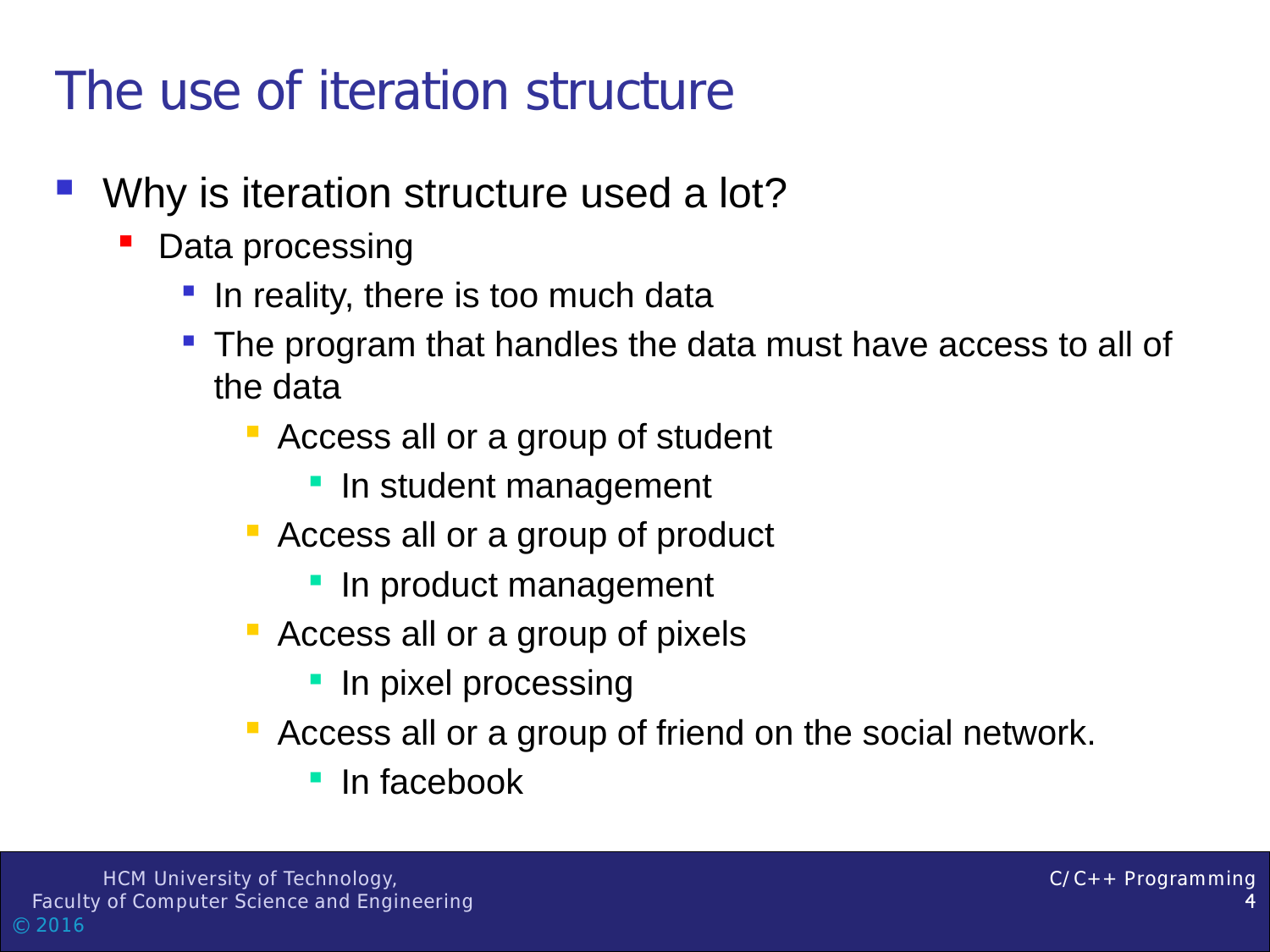

# The use of iteration structure
Why is iteration structure used a lot?
Data processing
In reality, there is too much data
The program that handles the data must have access to all of the data
Access all or a group of student
In student management
Access all or a group of product
In product management
Access all or a group of pixels
In pixel processing
Access all or a group of friend on the social network.
In facebook